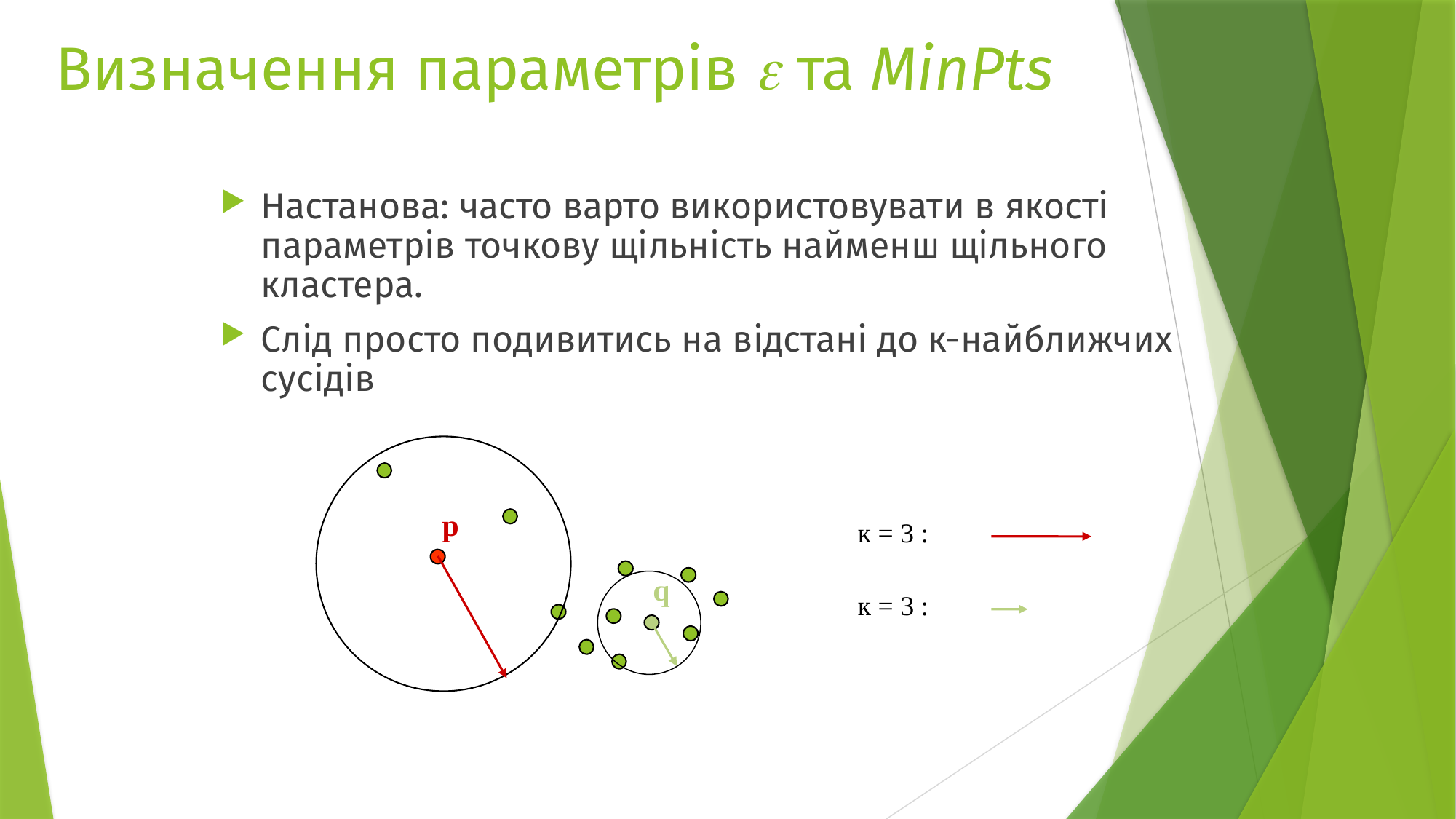

# Визначення параметрів ε та MinPts
Настанова: часто варто використовувати в якості параметрів точкову щільність найменш щільного кластера.
Слід просто подивитись на відстані до к-найближчих сусідів

p

q

к = 3 :
к = 3 :